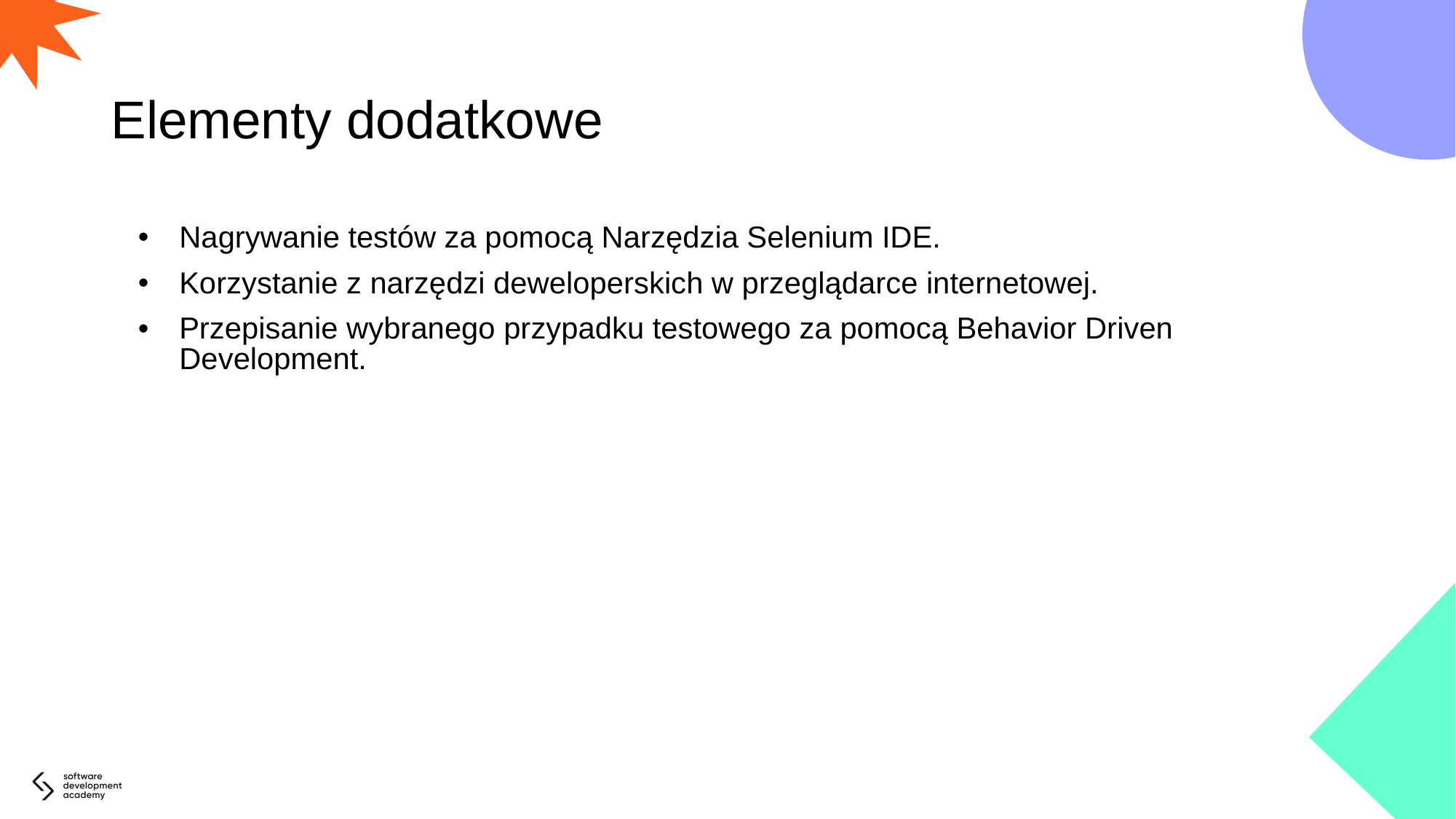

# Elementy dodatkowe
Nagrywanie testów za pomocą Narzędzia Selenium IDE.
Korzystanie z narzędzi deweloperskich w przeglądarce internetowej.
Przepisanie wybranego przypadku testowego za pomocą Behavior Driven Development.